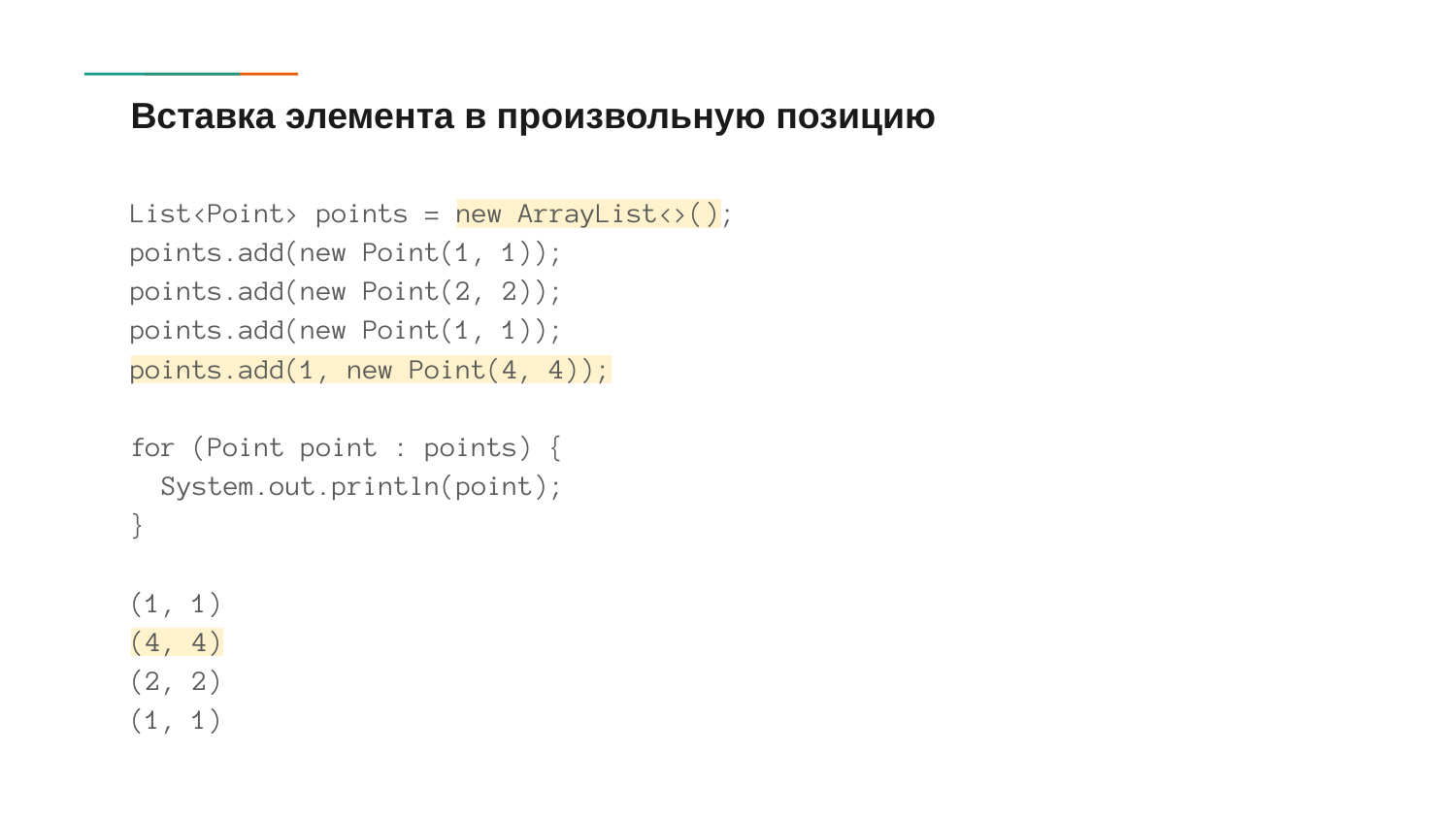

# Вставка элемента в произвольную позицию
List<Point> points = new ArrayList<>();
points.add(new Point(1, 1));
points.add(new Point(2, 2));
points.add(new Point(1, 1));
points.add(1, new Point(4, 4));

for (Point point : points) {
  System.out.println(point);
}

(1, 1)
(4, 4)
(2, 2)
(1, 1)